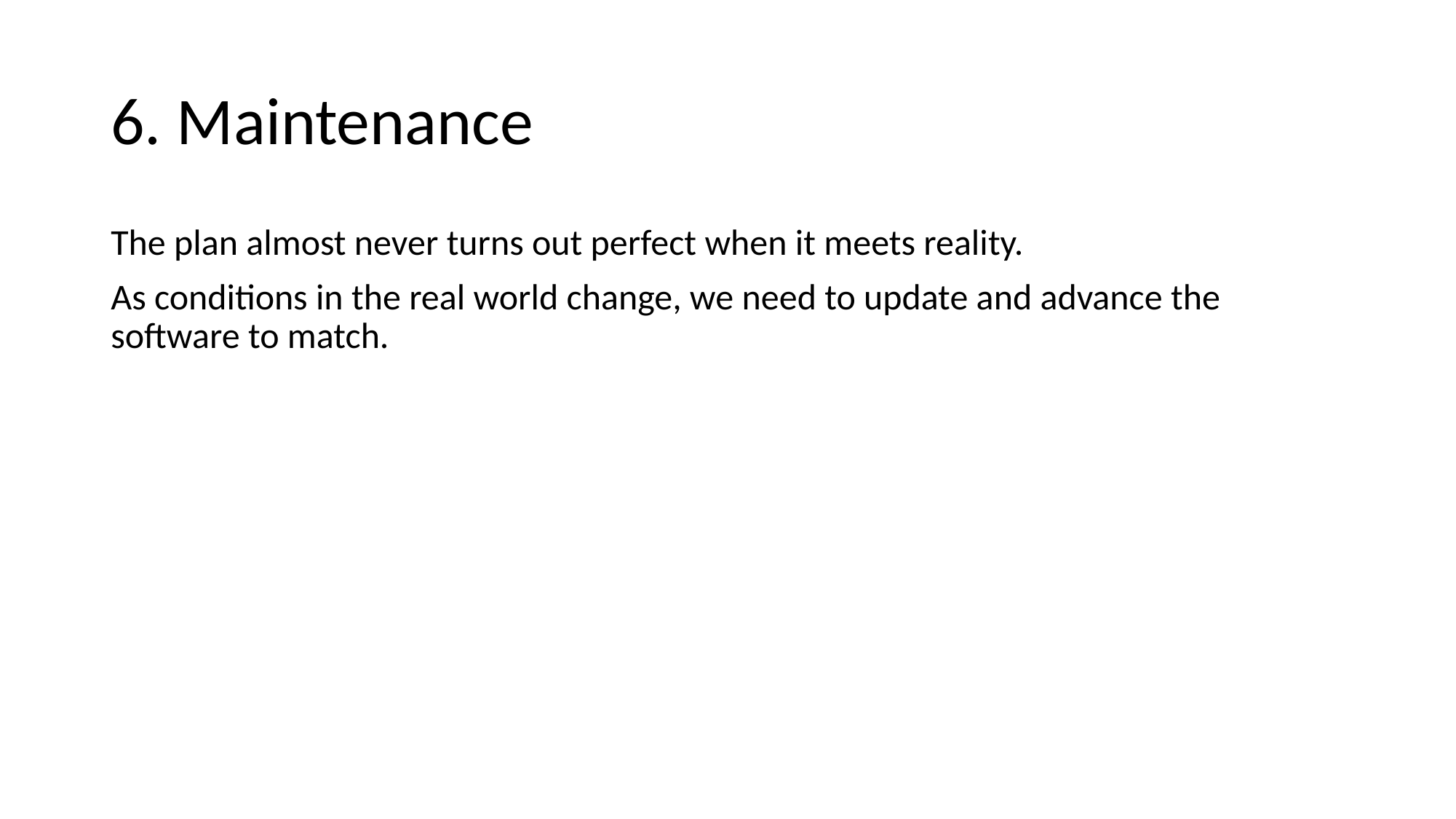

# 6. Maintenance
The plan almost never turns out perfect when it meets reality.
As conditions in the real world change, we need to update and advance the software to match.